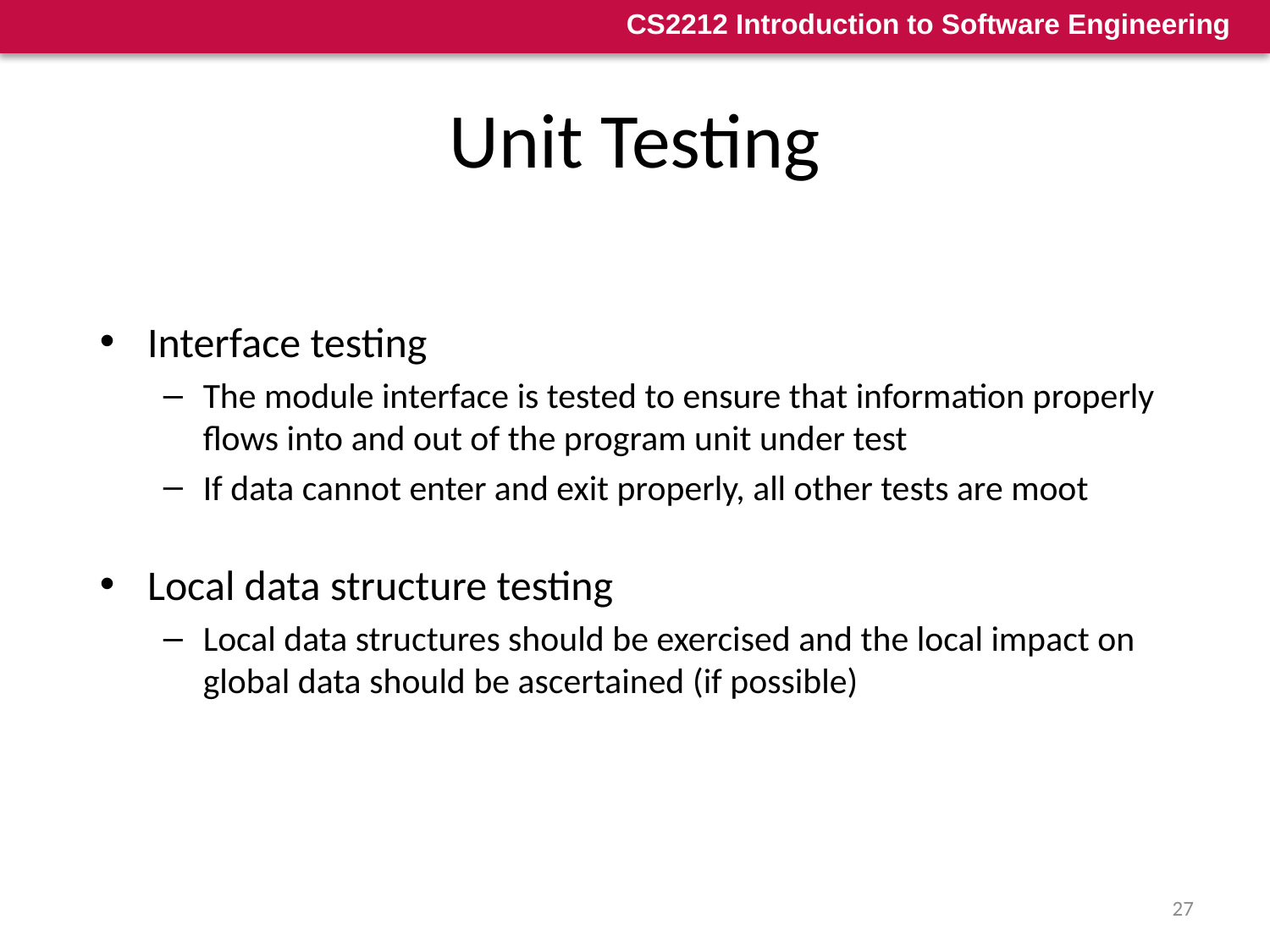

# Unit Testing
Interface testing
The module interface is tested to ensure that information properly flows into and out of the program unit under test
If data cannot enter and exit properly, all other tests are moot
Local data structure testing
Local data structures should be exercised and the local impact on global data should be ascertained (if possible)
27